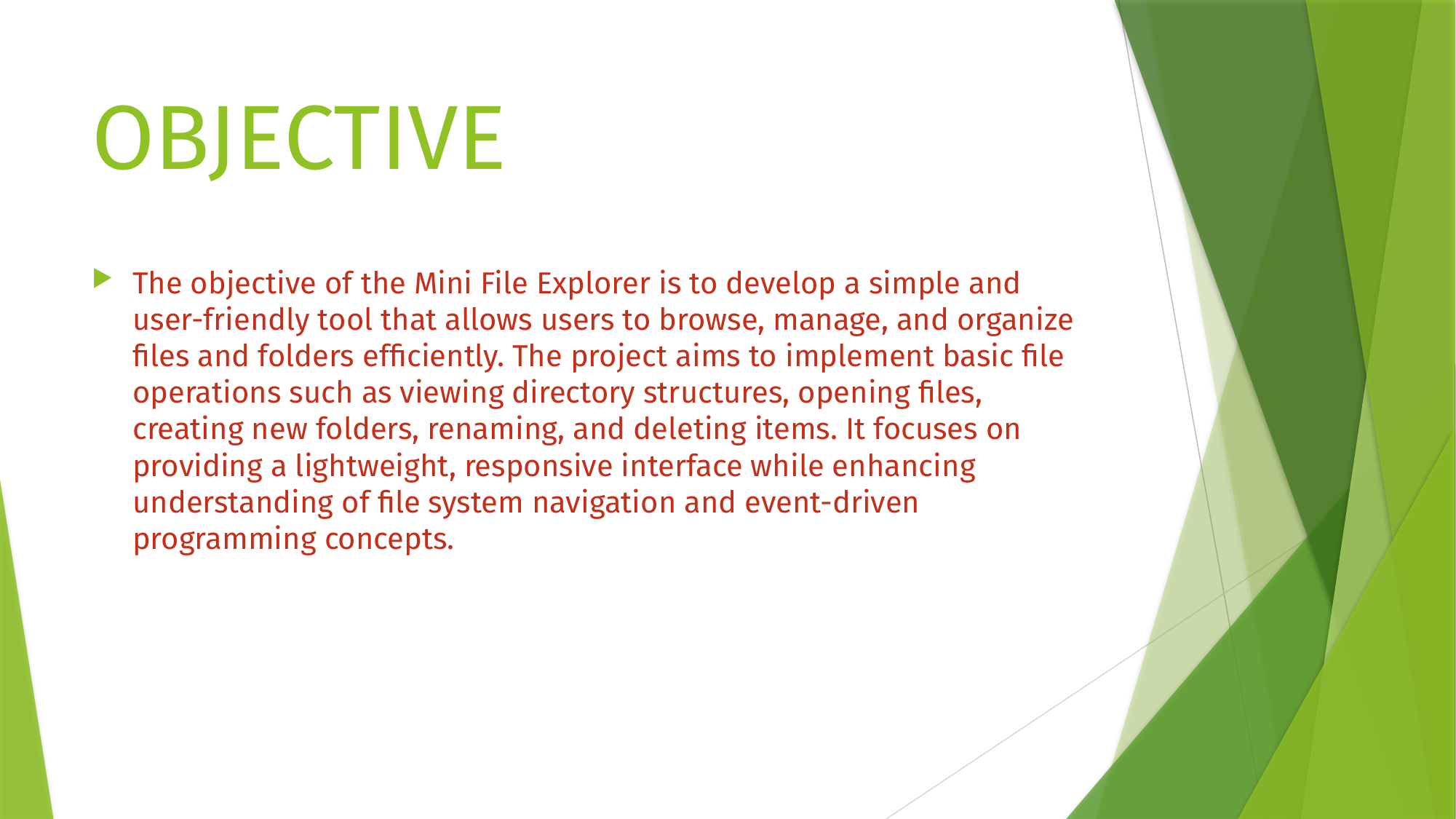

# OBJECTIVE
The objective of the Mini File Explorer is to develop a simple and user-friendly tool that allows users to browse, manage, and organize files and folders efficiently. The project aims to implement basic file operations such as viewing directory structures, opening files, creating new folders, renaming, and deleting items. It focuses on providing a lightweight, responsive interface while enhancing understanding of file system navigation and event-driven programming concepts.